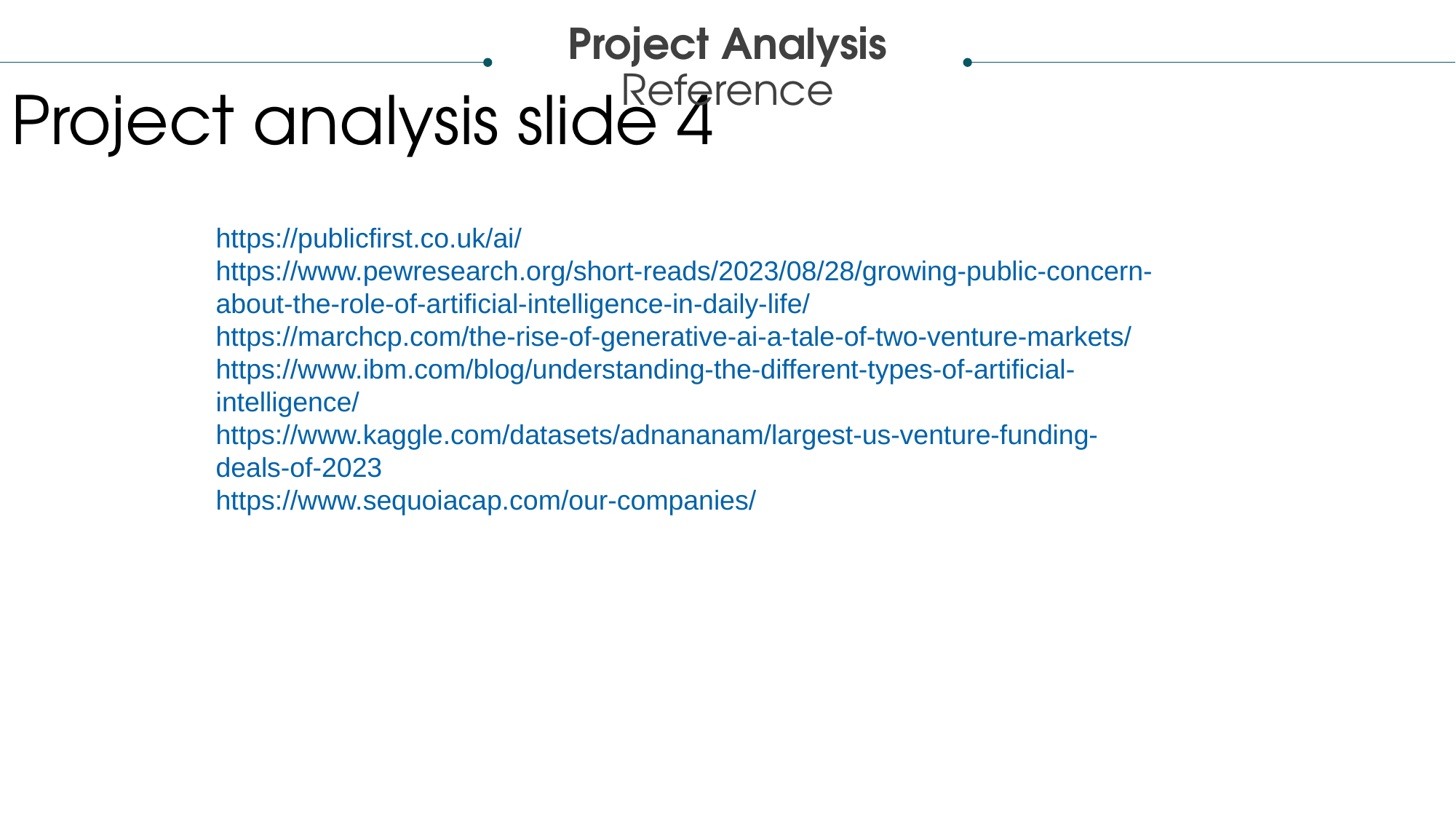

Project Analysis
Reference
Project analysis slide 4
https://publicfirst.co.uk/ai/
https://www.pewresearch.org/short-reads/2023/08/28/growing-public-concern-about-the-role-of-artificial-intelligence-in-daily-life/
https://marchcp.com/the-rise-of-generative-ai-a-tale-of-two-venture-markets/
https://www.ibm.com/blog/understanding-the-different-types-of-artificial-intelligence/
https://www.kaggle.com/datasets/adnananam/largest-us-venture-funding-deals-of-2023
https://www.sequoiacap.com/our-companies/